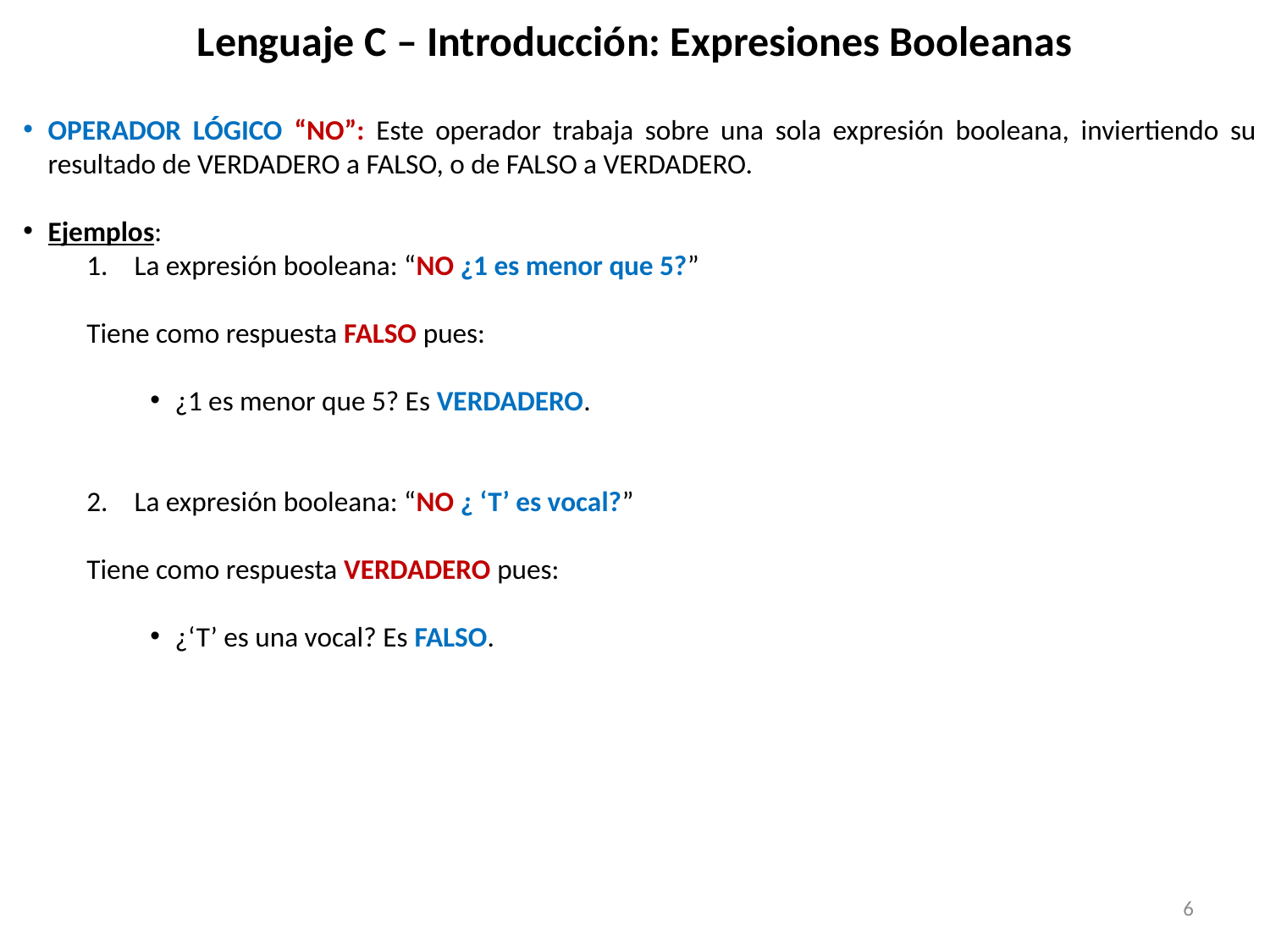

# Lenguaje C – Introducción: Expresiones Booleanas
OPERADOR LÓGICO “NO”: Este operador trabaja sobre una sola expresión booleana, inviertiendo su resultado de VERDADERO a FALSO, o de FALSO a VERDADERO.

Ejemplos:
La expresión booleana: “NO ¿1 es menor que 5?”

          Tiene como respuesta FALSO pues:

¿1 es menor que 5? Es VERDADERO.

La expresión booleana: “NO ¿ ‘T’ es vocal?”

          Tiene como respuesta VERDADERO pues:

¿‘T’ es una vocal? Es FALSO.

6